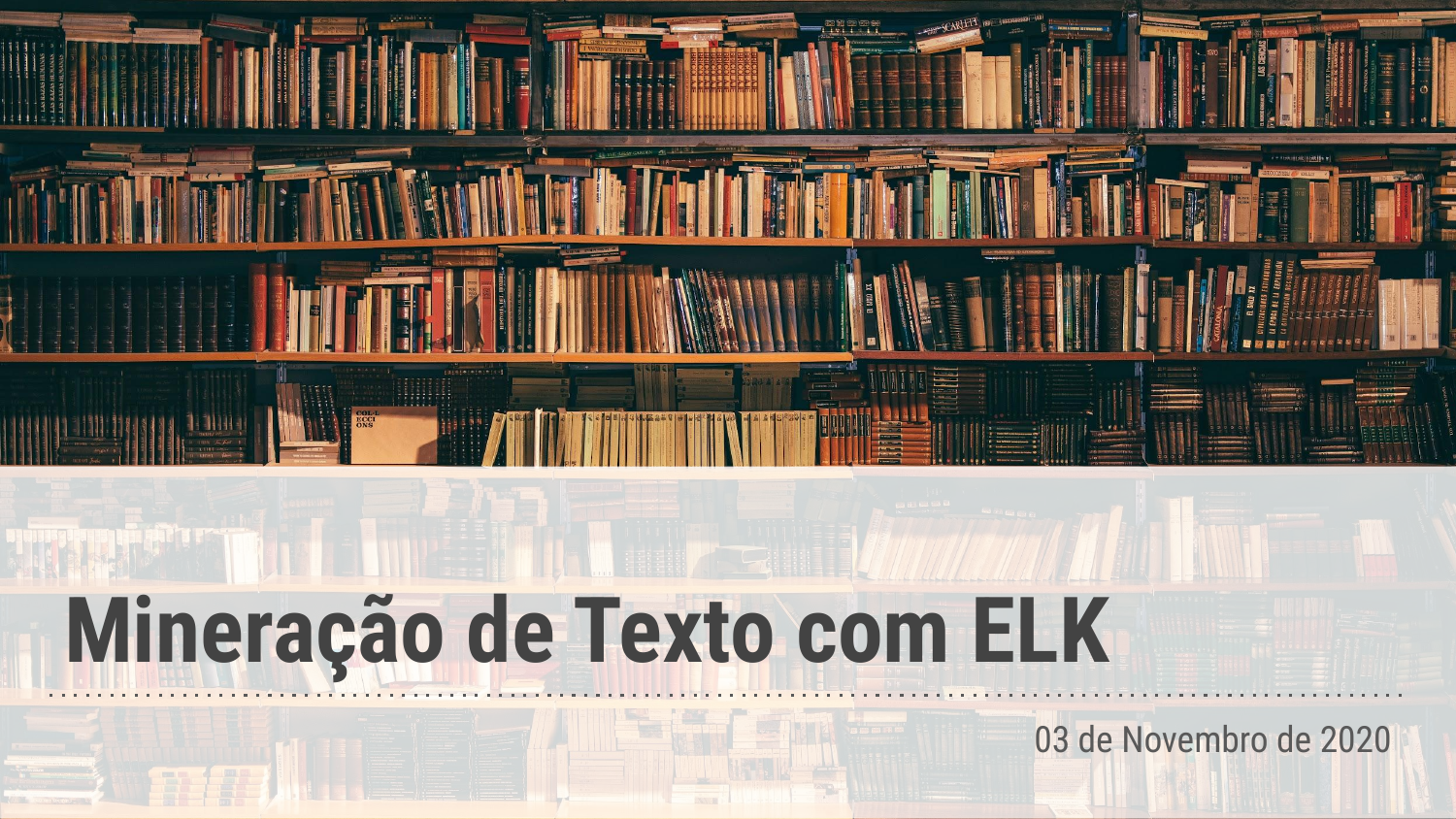

# Mineração de Texto com ELK
03 de Novembro de 2020